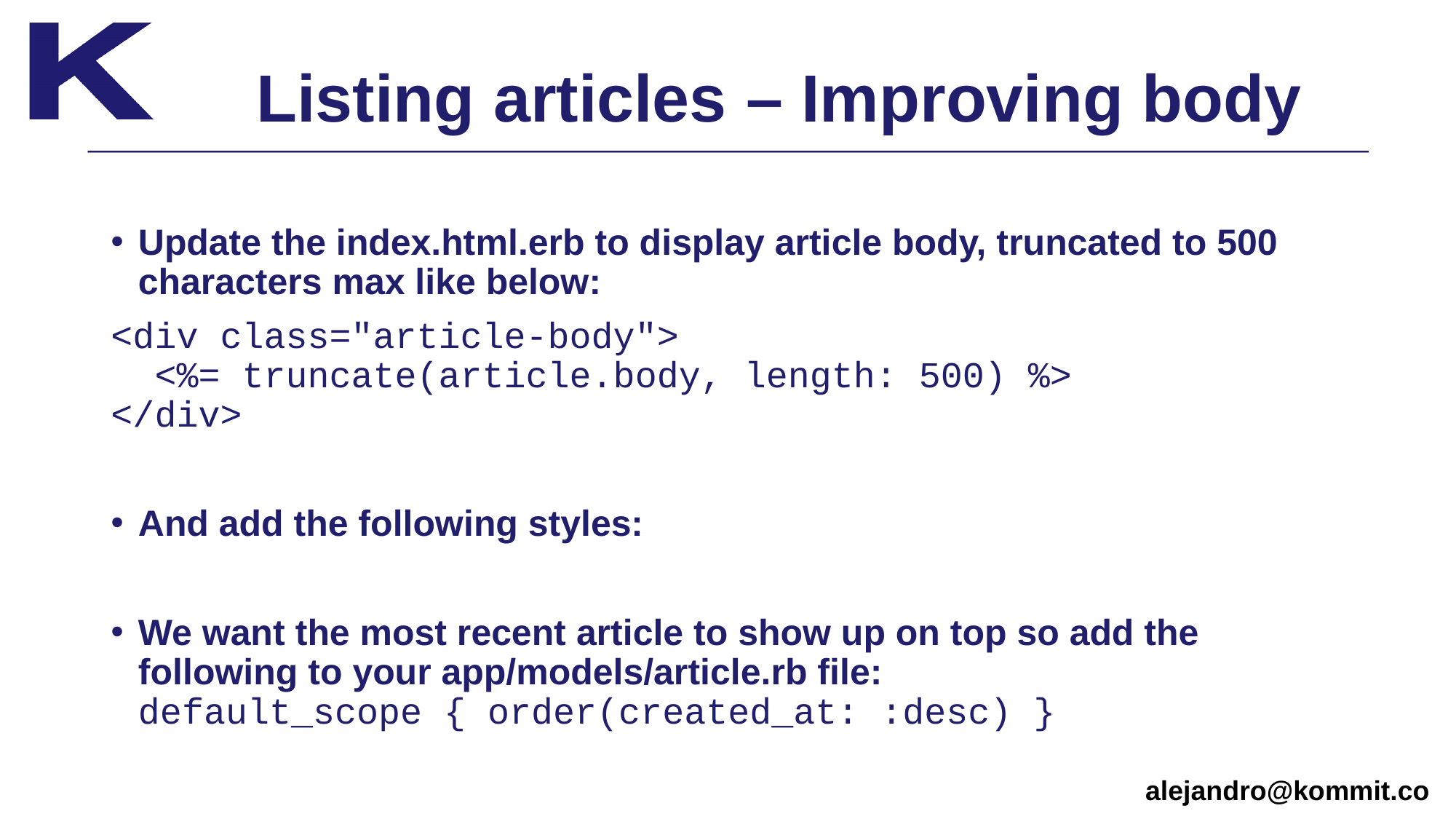

# Listing articles – Improving body
Update the index.html.erb to display article body, truncated to 500 characters max like below:
<div class="article-body">
  <%= truncate(article.body, length: 500) %> 
</div>

And add the following styles:

We want the most recent article to show up on top so add the following to your app/models/article.rb file:
default_scope { order(created_at: :desc) }
alejandro@kommit.co